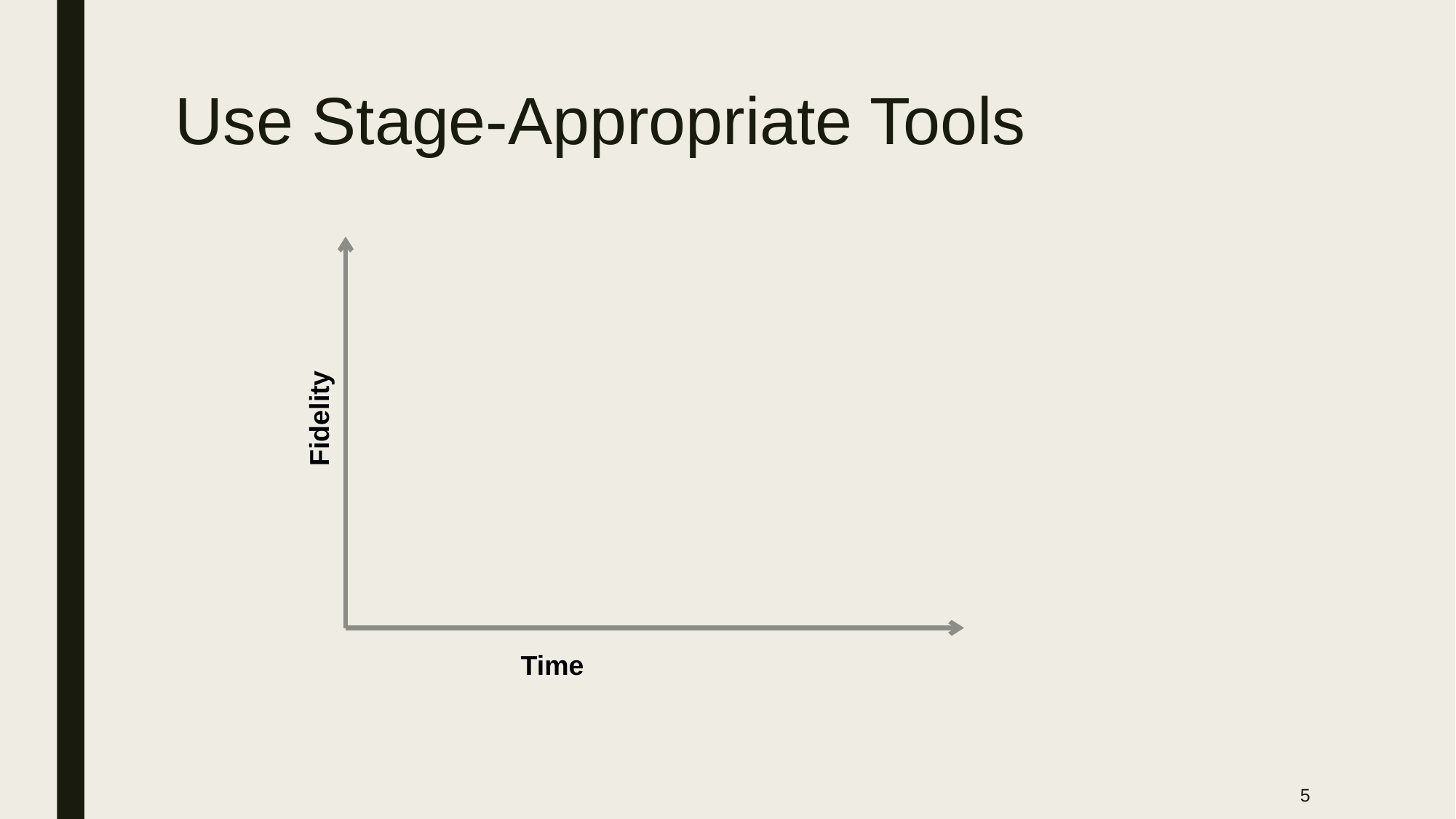

# Use Stage-Appropriate Tools
Fidelity
Time
5